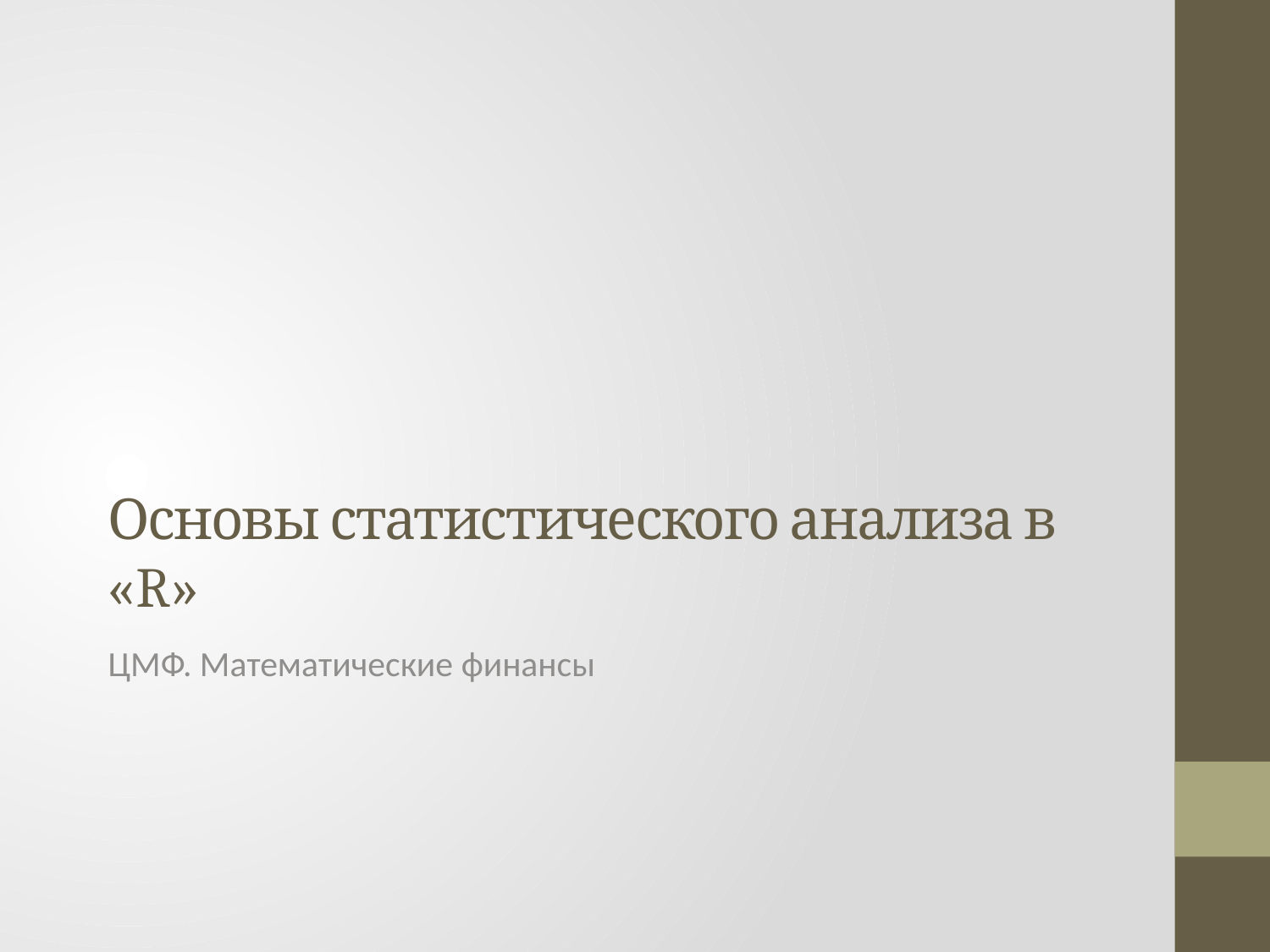

# Основы статистического анализа в «R»
ЦМФ. Математические финансы